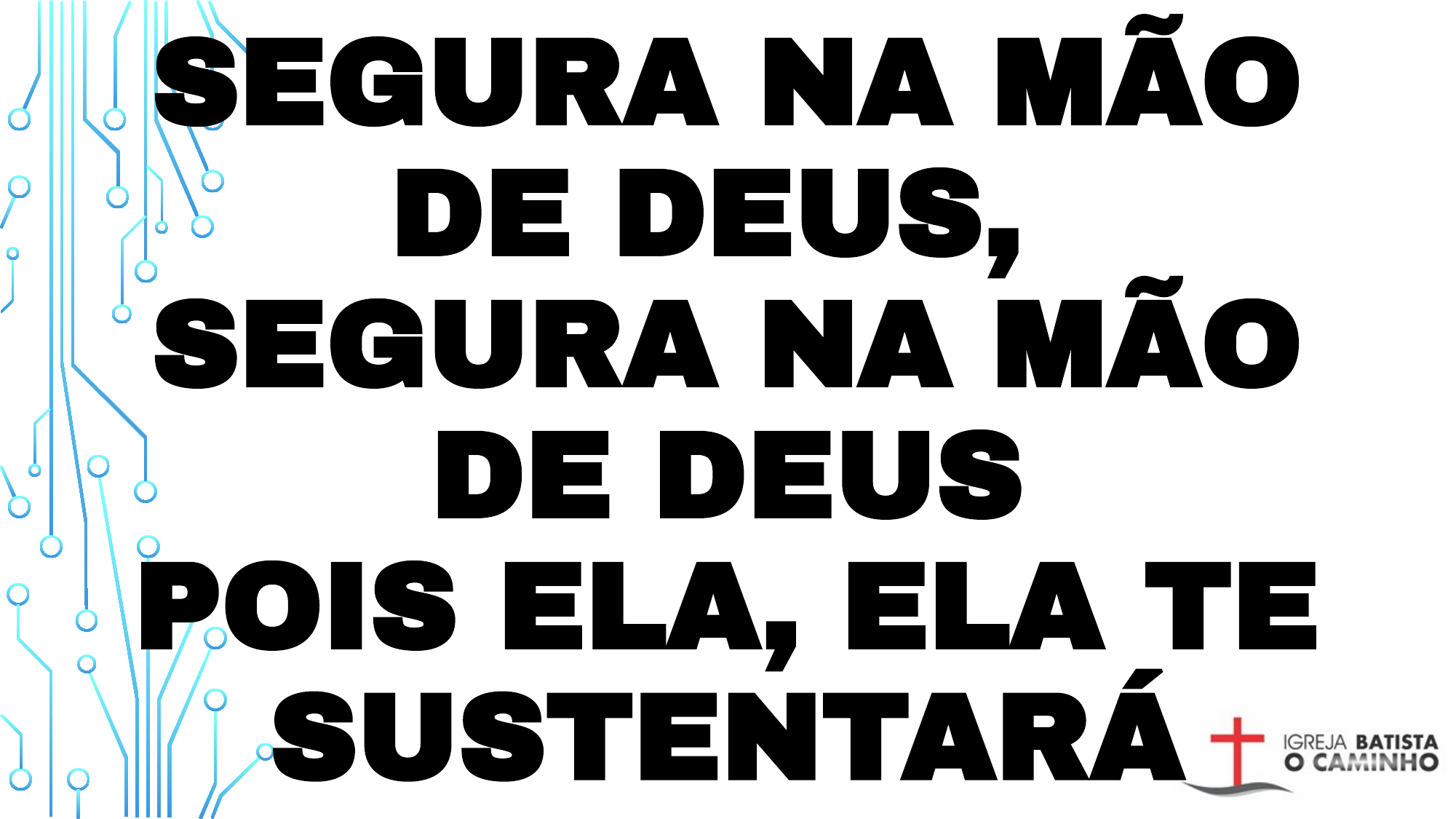

# Segura na mão de Deus, segura na mão de Deus Pois ela, ela te sustentará